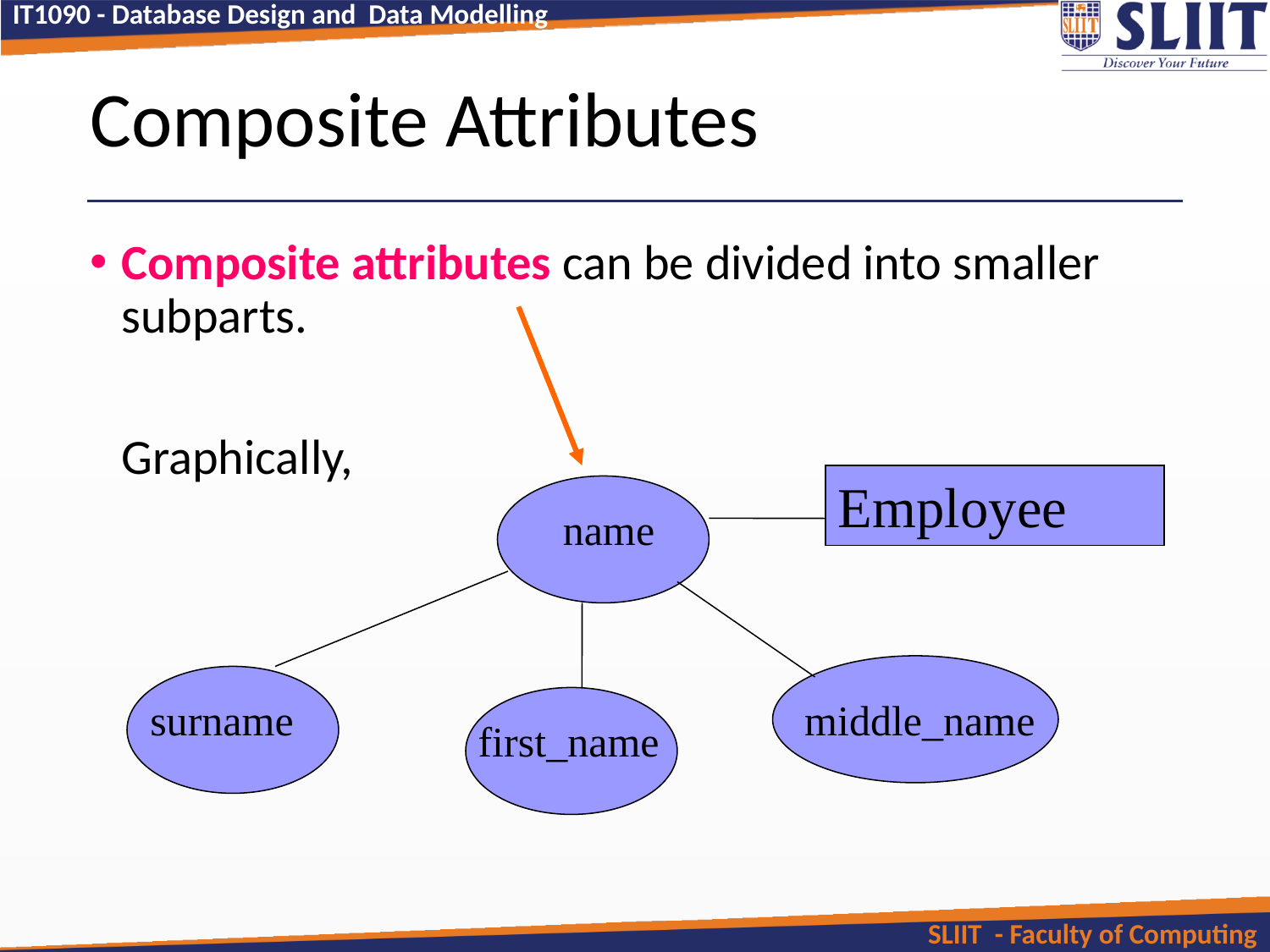

# Composite Attributes
Composite attributes can be divided into smaller subparts.

	Graphically,

Employee

name

surname

middle_name
first_name